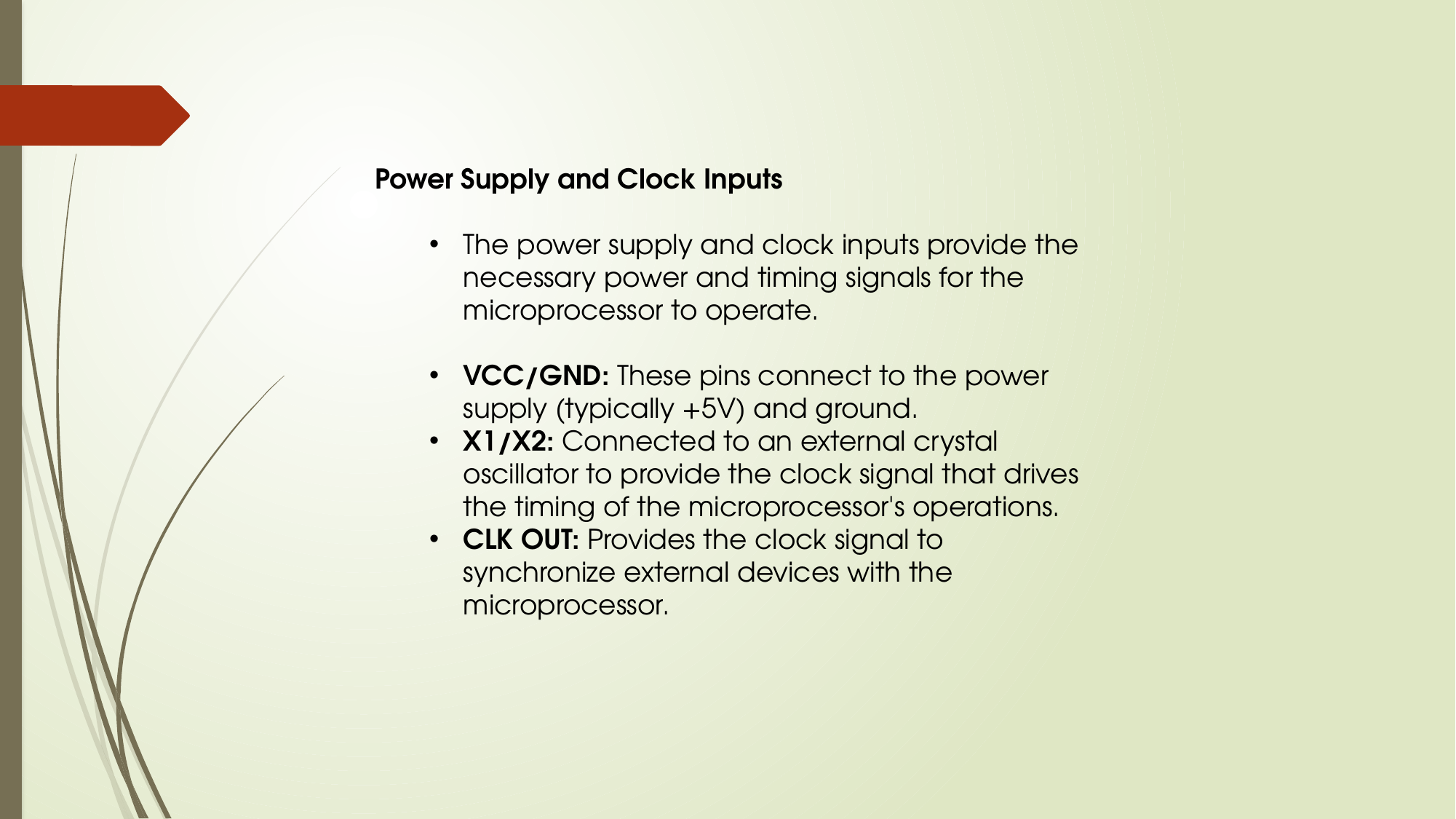

Power Supply and Clock Inputs

The power supply and clock inputs provide the necessary power and timing signals for the microprocessor to operate.

VCC/GND: These pins connect to the power supply (typically +5V) and ground.
X1/X2: Connected to an external crystal oscillator to provide the clock signal that drives the timing of the microprocessor's operations.
CLK OUT: Provides the clock signal to synchronize external devices with the microprocessor.